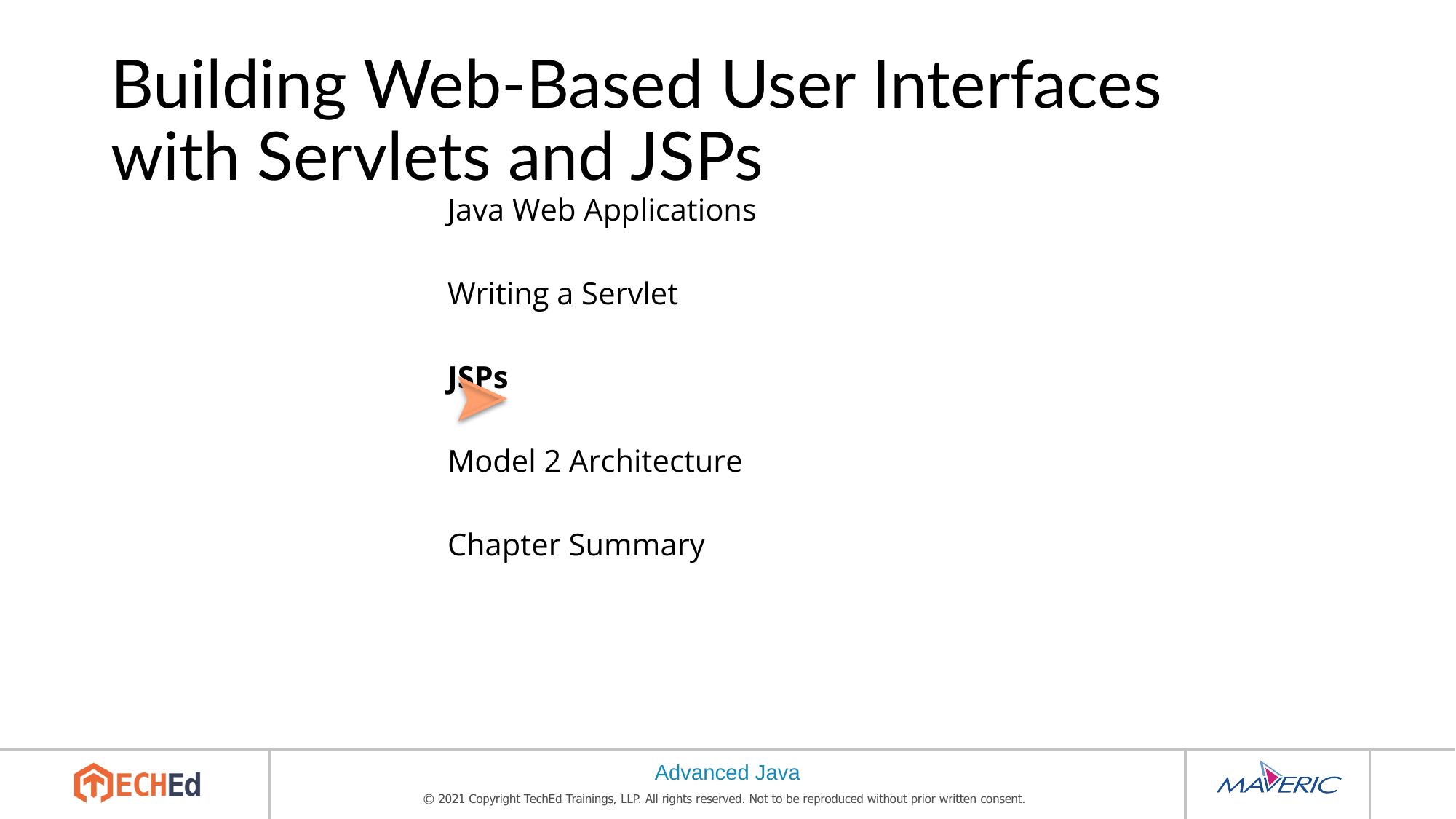

# Building Web-Based User Interfaces with Servlets and JSPs
Java Web Applications

Writing a Servlet

JSPs

Model 2 Architecture

Chapter Summary